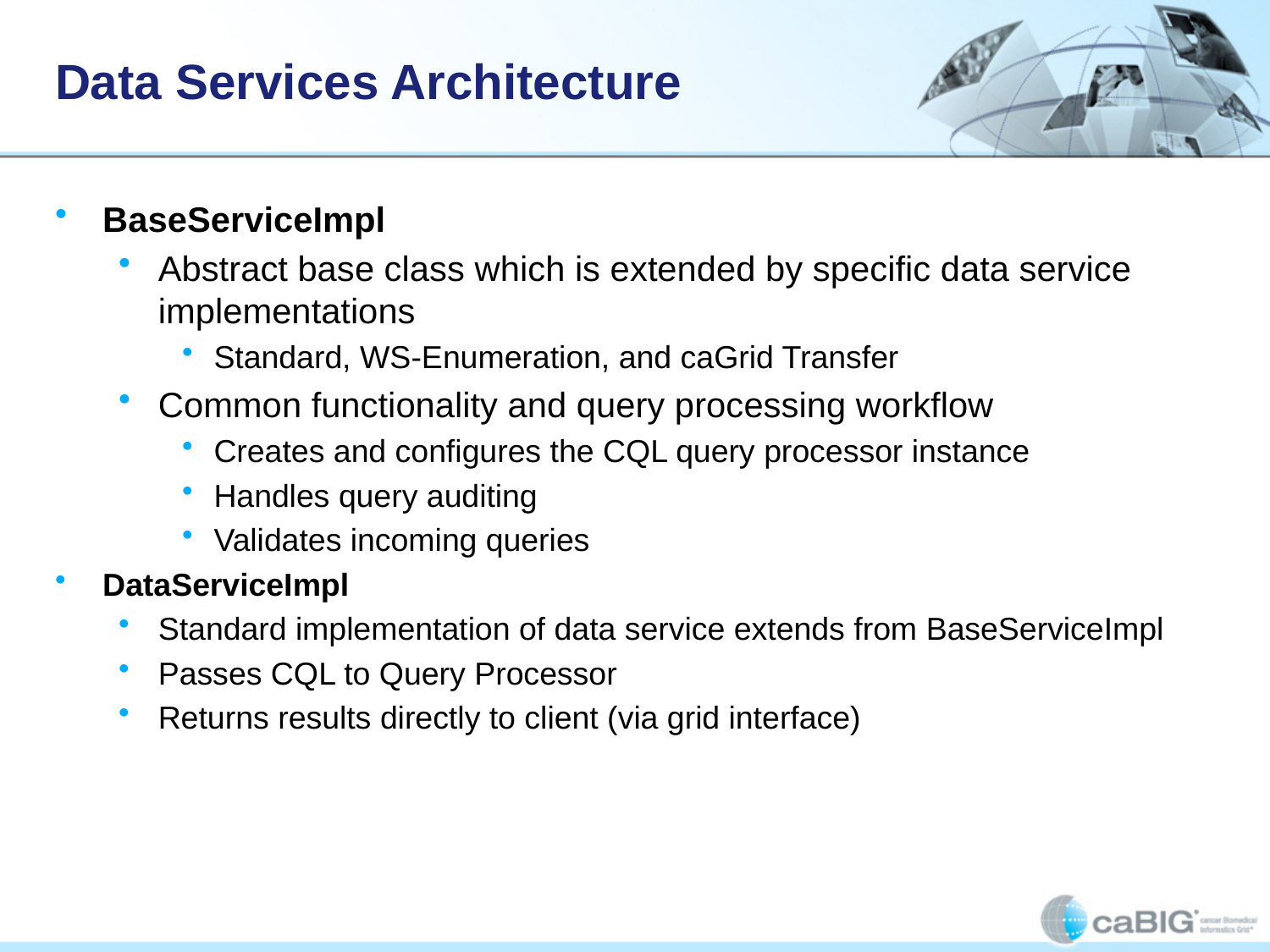

# Data Services Architecture
BaseServiceImpl
Abstract base class which is extended by specific data service implementations
Standard, WS-Enumeration, and caGrid Transfer
Common functionality and query processing workflow
Creates and configures the CQL query processor instance
Handles query auditing
Validates incoming queries
DataServiceImpl
Standard implementation of data service extends from BaseServiceImpl
Passes CQL to Query Processor
Returns results directly to client (via grid interface)